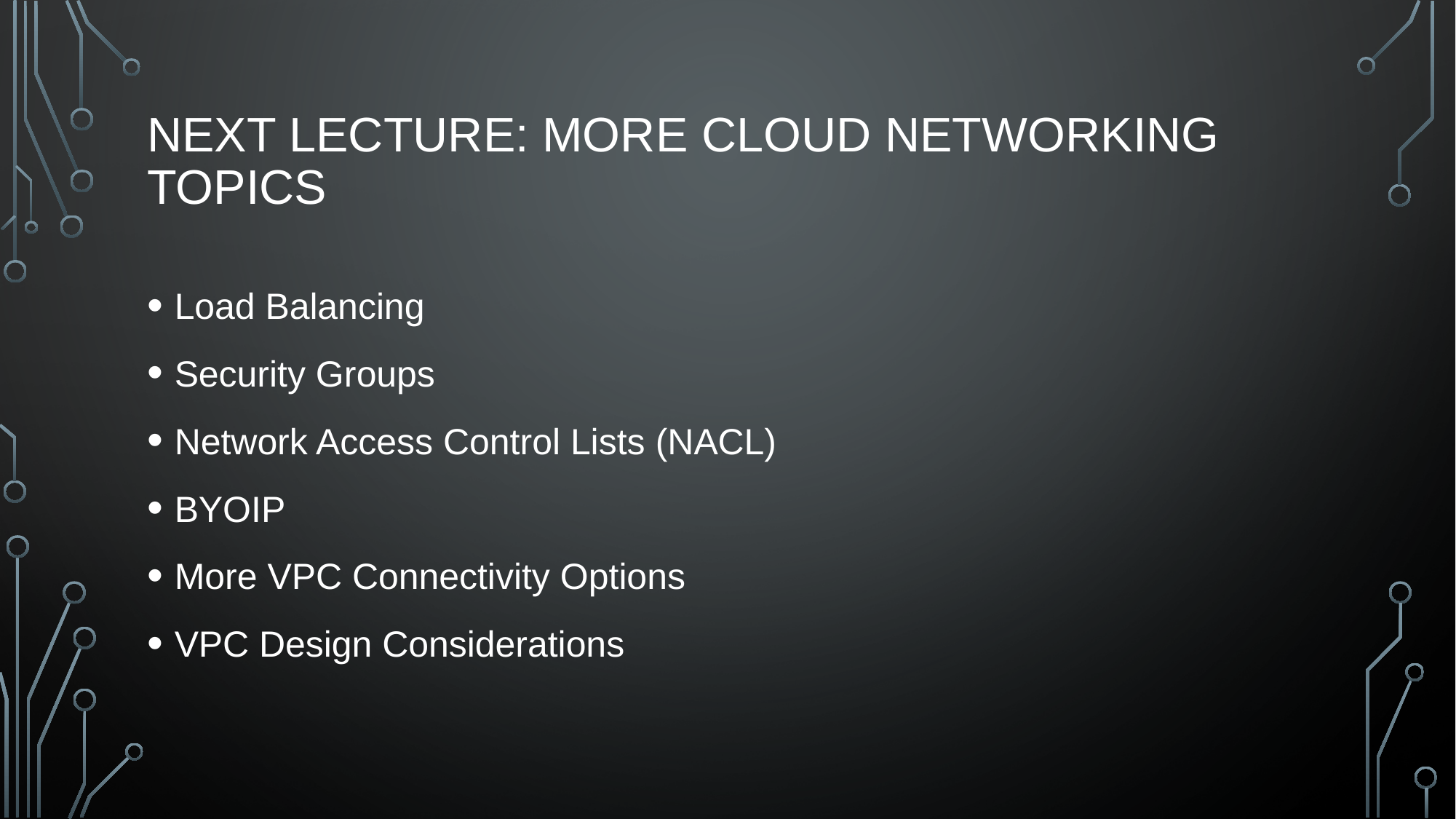

# Next Lecture: More Cloud Networking Topics
Load Balancing
Security Groups
Network Access Control Lists (NACL)
BYOIP
More VPC Connectivity Options
VPC Design Considerations